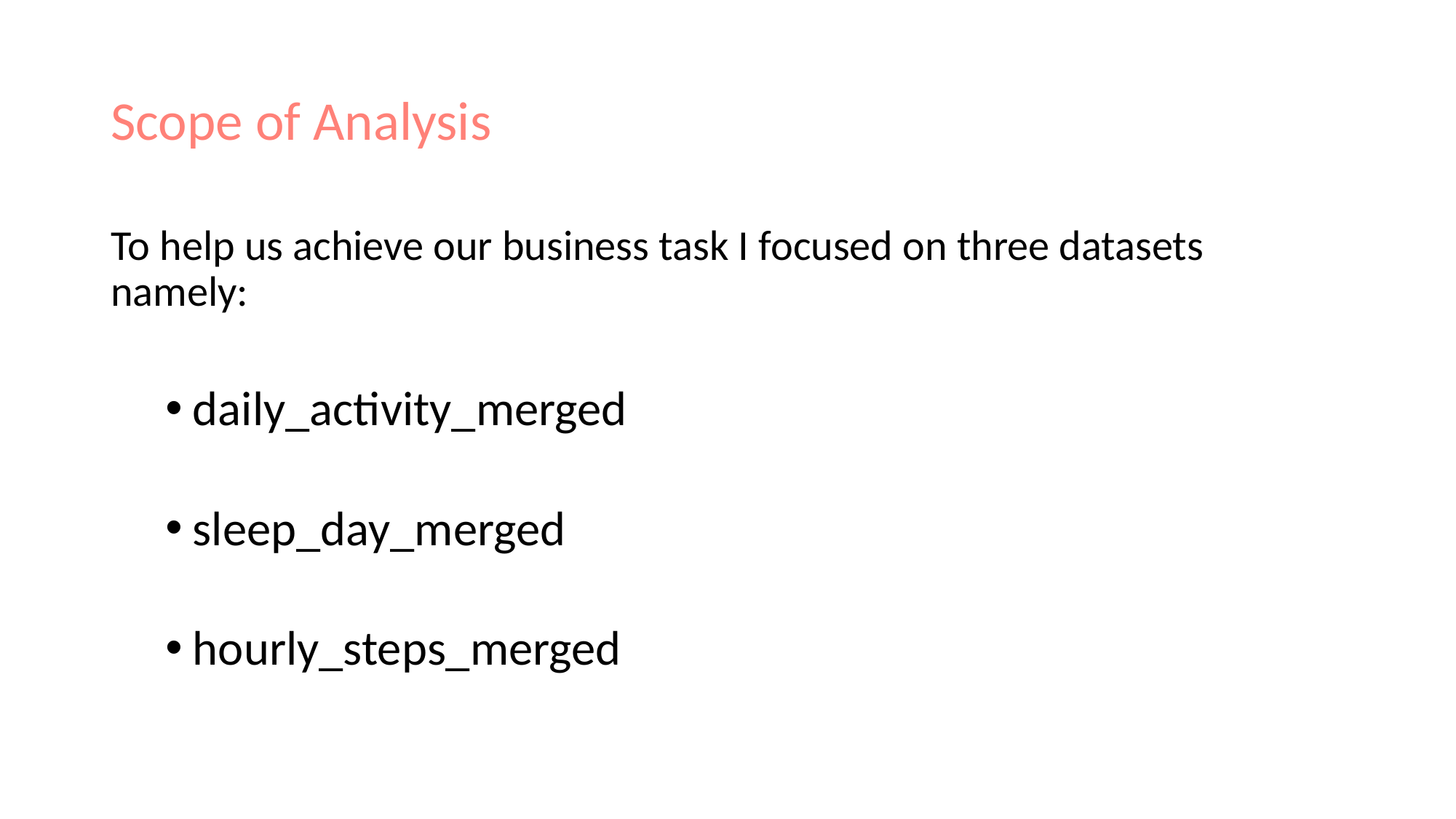

# Scope of Analysis
To help us achieve our business task I focused on three datasets namely:

daily_activity_merged

sleep_day_merged

hourly_steps_merged